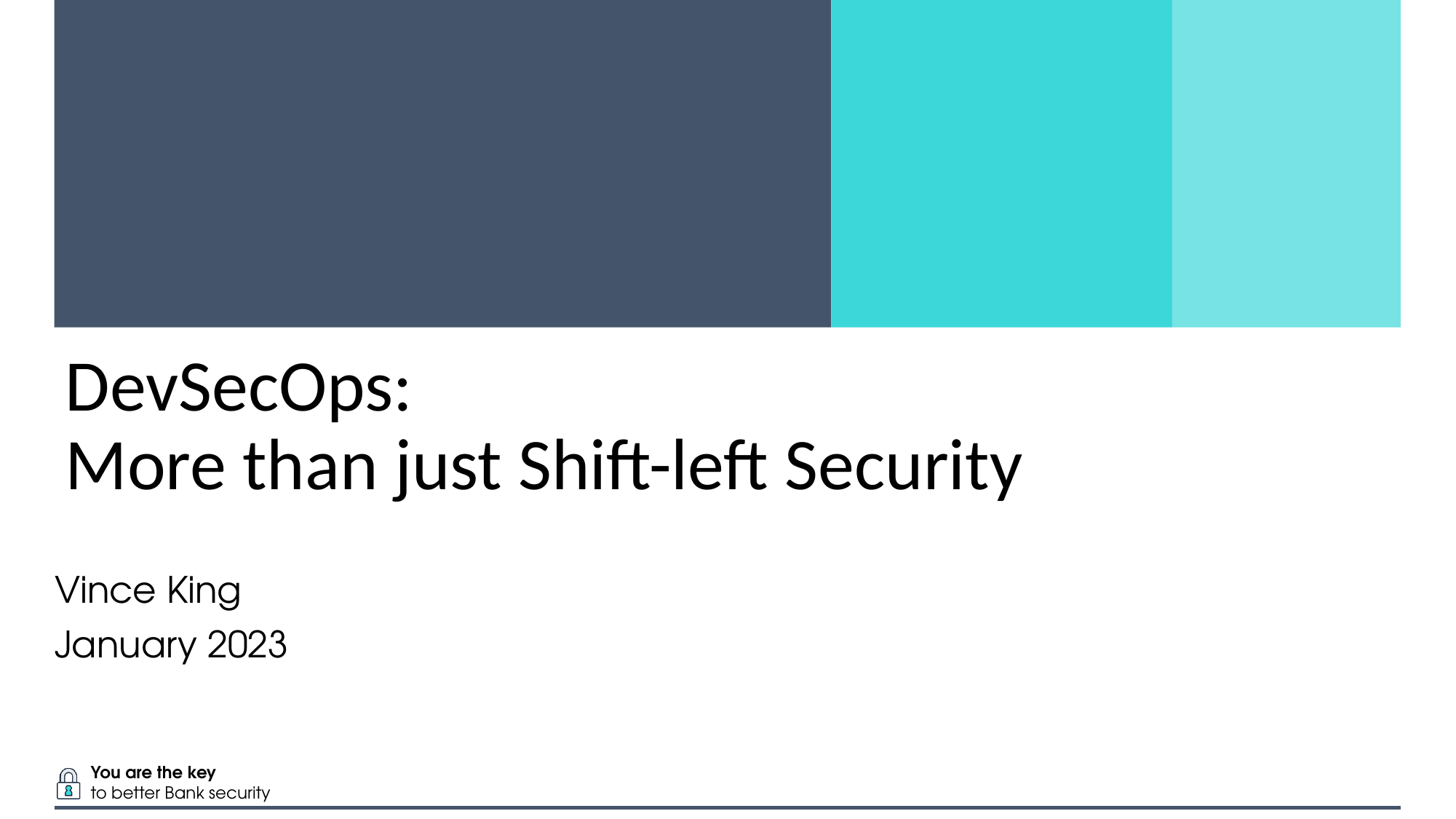

# DevSecOps: More than just Shift-left Security
Vince King
January 2023